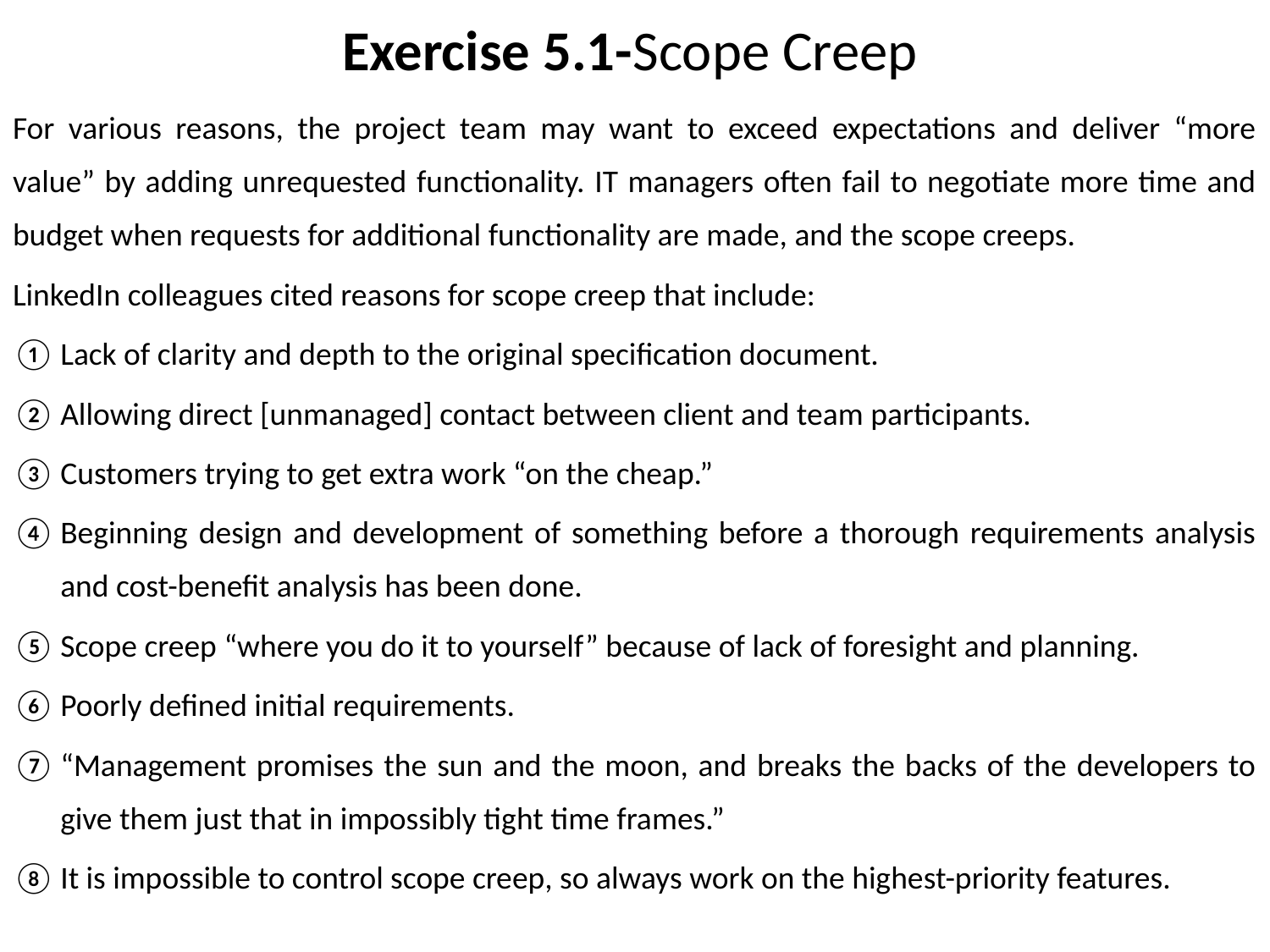

# Exercise 5.1-Scope Creep
For various reasons, the project team may want to exceed expectations and deliver “more value” by adding unrequested functionality. IT managers often fail to negotiate more time and budget when requests for additional functionality are made, and the scope creeps.
LinkedIn colleagues cited reasons for scope creep that include:
Lack of clarity and depth to the original specification document.
Allowing direct [unmanaged] contact between client and team participants.
Customers trying to get extra work “on the cheap.”
Beginning design and development of something before a thorough requirements analysis and cost-benefit analysis has been done.
Scope creep “where you do it to yourself” because of lack of foresight and planning.
Poorly defined initial requirements.
“Management promises the sun and the moon, and breaks the backs of the developers to give them just that in impossibly tight time frames.”
It is impossible to control scope creep, so always work on the highest-priority features.